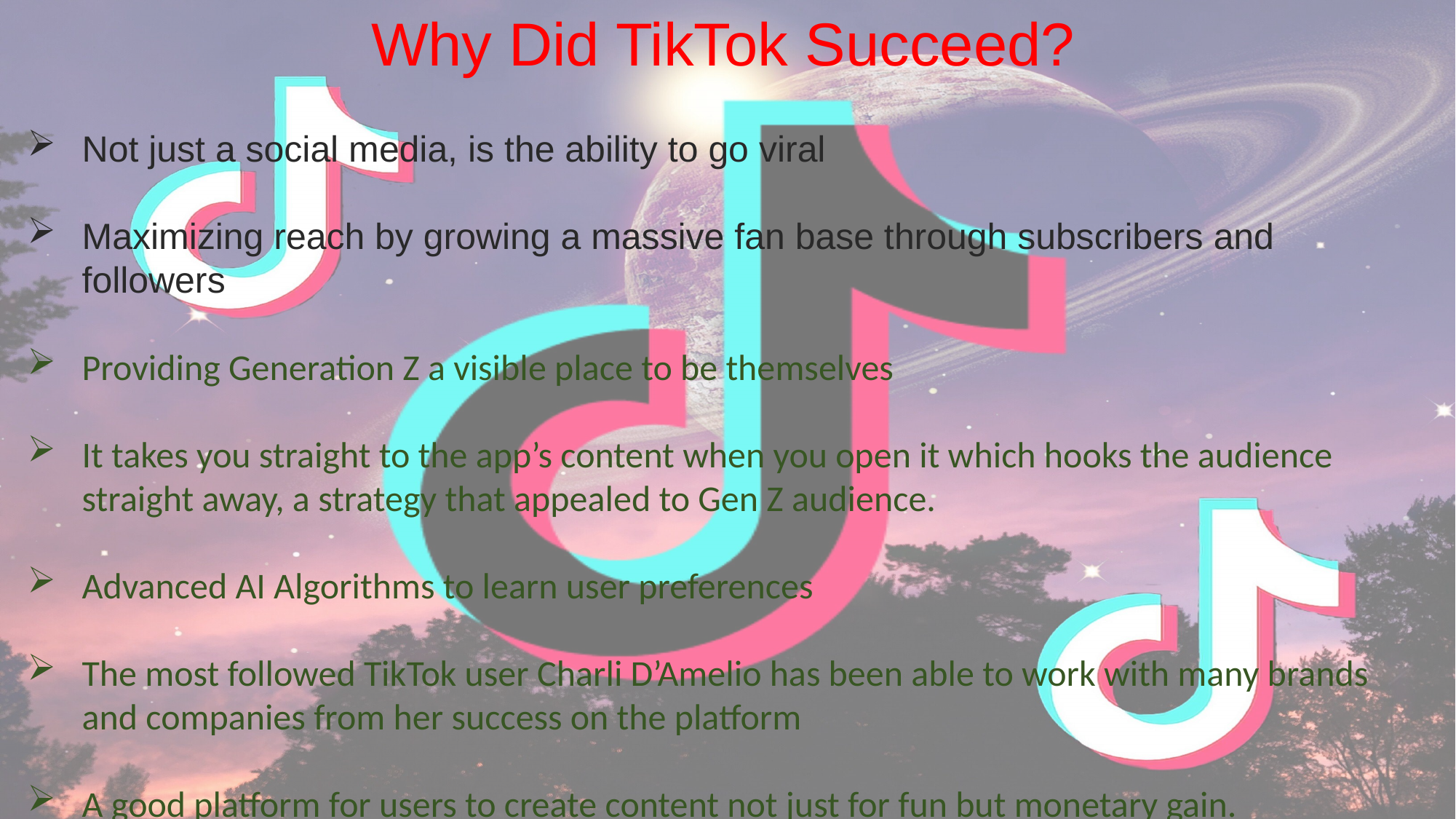

Why Did TikTok Succeed?

Not just a social media, is the ability to go viral

Maximizing reach by growing a massive fan base through subscribers and followers

Providing Generation Z a visible place to be themselves

It takes you straight to the app’s content when you open it which hooks the audience straight away, a strategy that appealed to Gen Z audience.

Advanced AI Algorithms to learn user preferences

The most followed TikTok user Charli D’Amelio has been able to work with many brands and companies from her success on the platform

A good platform for users to create content not just for fun but monetary gain.